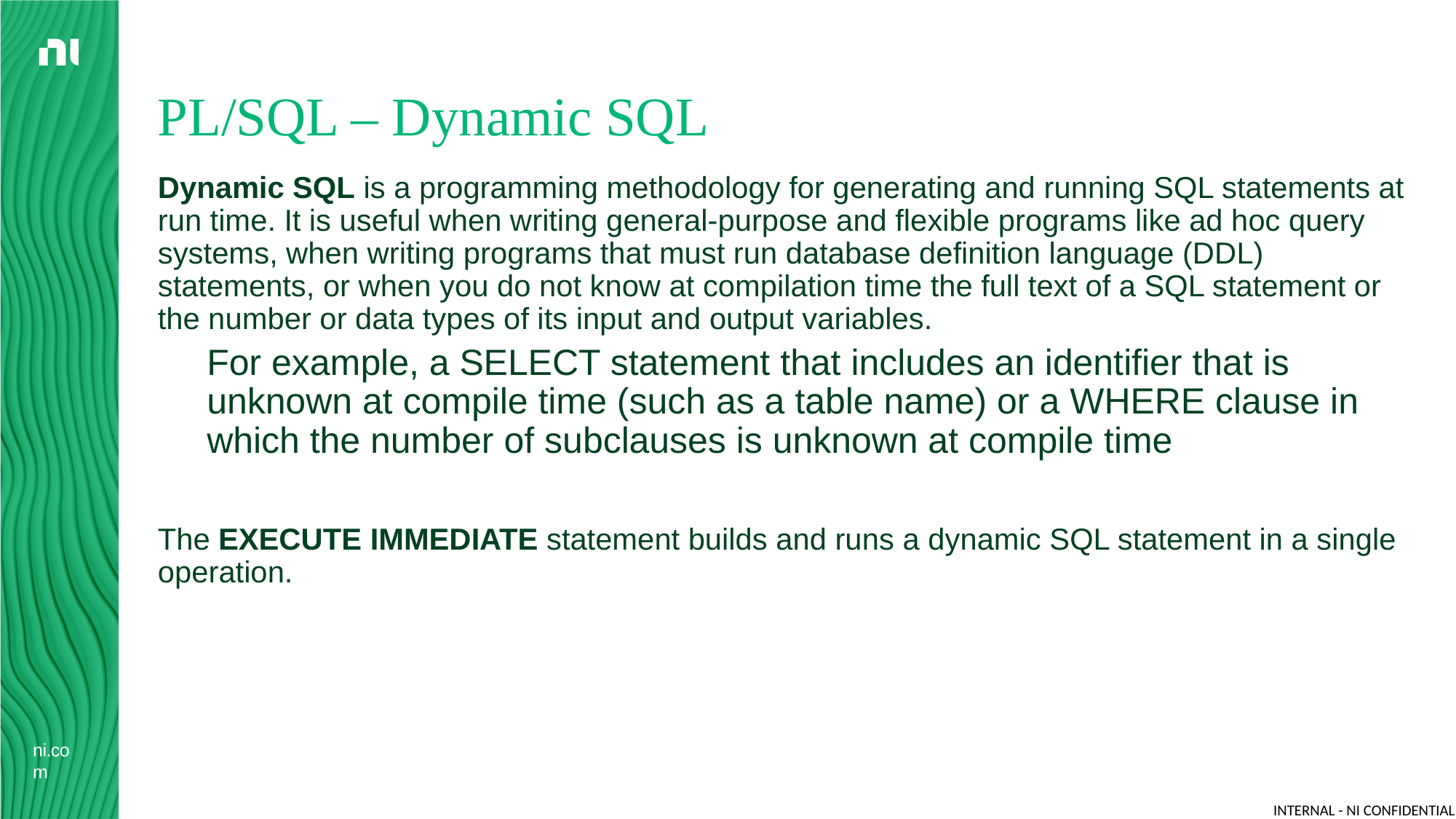

# PL/SQL – Dynamic SQL
Dynamic SQL is a programming methodology for generating and running SQL statements at run time. It is useful when writing general-purpose and flexible programs like ad hoc query systems, when writing programs that must run database definition language (DDL) statements, or when you do not know at compilation time the full text of a SQL statement or the number or data types of its input and output variables.
For example, a SELECT statement that includes an identifier that is unknown at compile time (such as a table name) or a WHERE clause in which the number of subclauses is unknown at compile time

The EXECUTE IMMEDIATE statement builds and runs a dynamic SQL statement in a single operation.